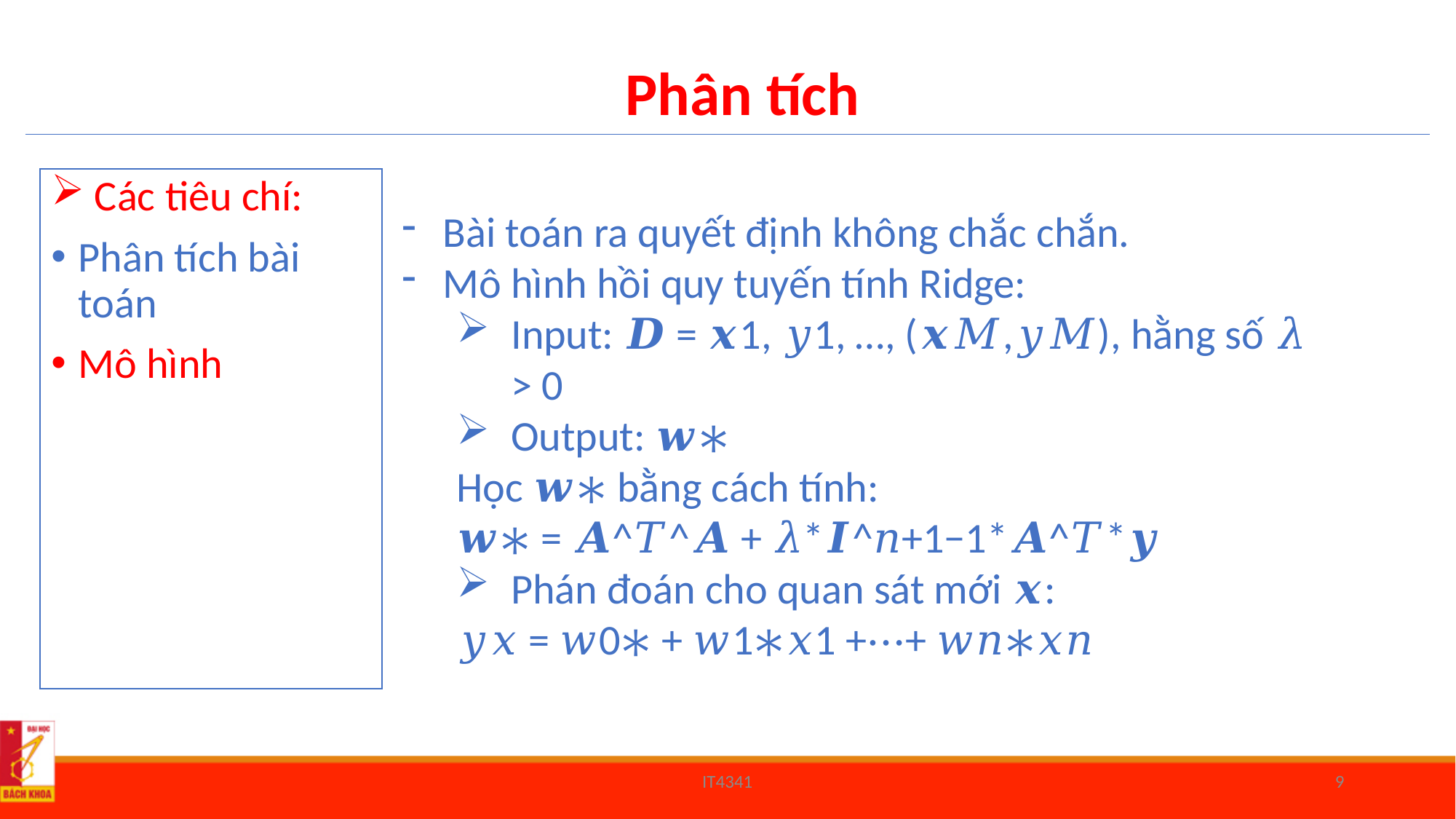

Phân tích
 Các tiêu chí:
Phân tích bài toán
Mô hình
Bài toán ra quyết định không chắc chắn.
Mô hình hồi quy tuyến tính Ridge:
Input: 𝑫 = 𝒙1, 𝑦1, …, (𝒙𝑀,𝑦𝑀), hằng số 𝜆 > 0
Output: 𝒘∗
Học 𝒘∗ bằng cách tính:
𝒘∗ = 𝑨^𝑇^𝑨 + 𝜆*𝑰^𝑛+1−1*𝑨^𝑇*𝒚
Phán đoán cho quan sát mới 𝒙:
𝑦𝑥 = 𝑤0∗ + 𝑤1∗𝑥1 +⋯+ 𝑤𝑛∗𝑥𝑛
IT4341
9